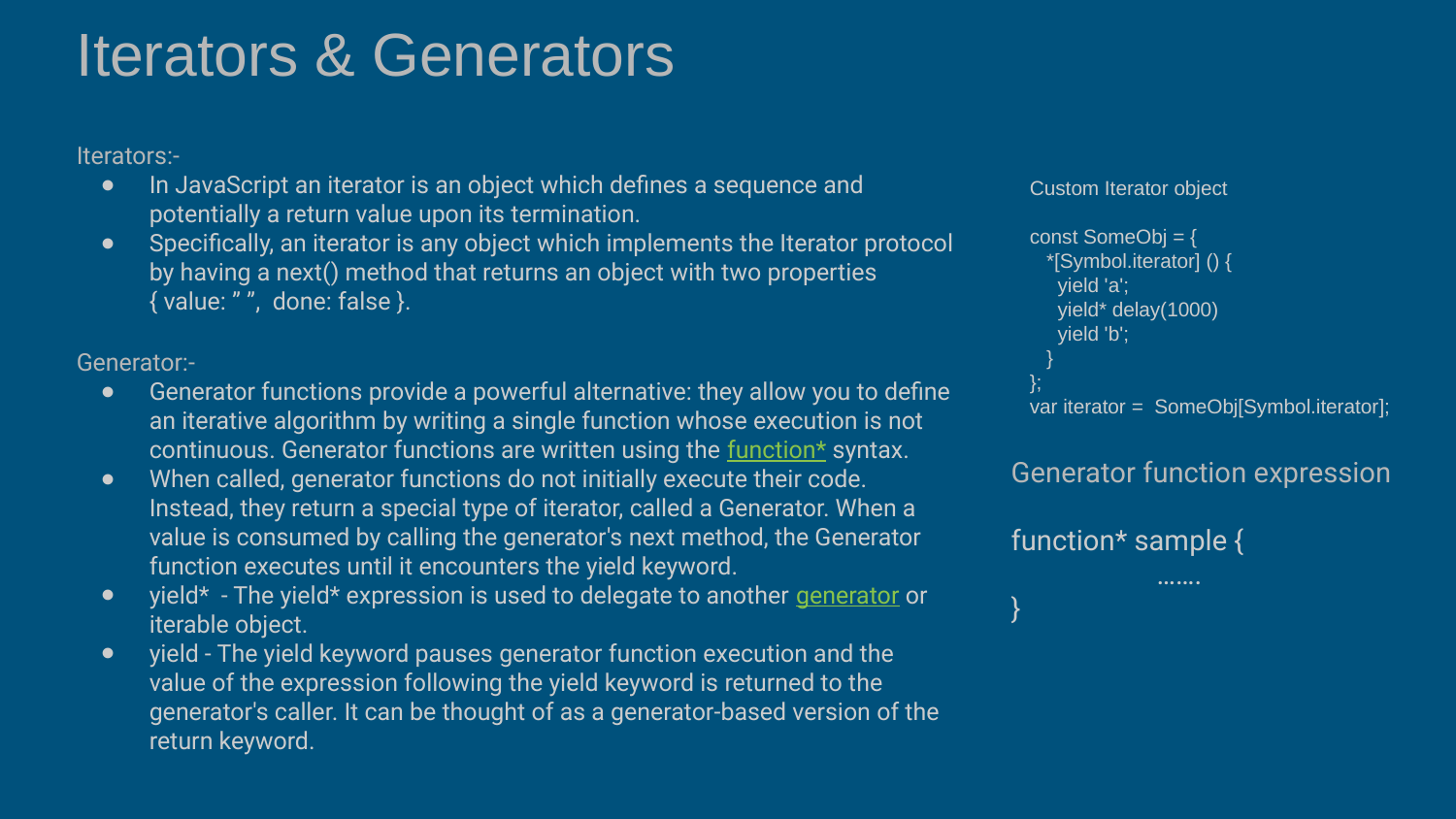

Iterators & Generators
Iterators:-
In JavaScript an iterator is an object which defines a sequence and potentially a return value upon its termination.
Specifically, an iterator is any object which implements the Iterator protocol by having a next() method that returns an object with two properties { value: ” ”,  done: false }.
Generator:-
Generator functions provide a powerful alternative: they allow you to define an iterative algorithm by writing a single function whose execution is not continuous. Generator functions are written using the function* syntax.
When called, generator functions do not initially execute their code. Instead, they return a special type of iterator, called a Generator. When a value is consumed by calling the generator's next method, the Generator function executes until it encounters the yield keyword.
yield*  - The yield* expression is used to delegate to another generator or iterable object.
yield - The yield keyword pauses generator function execution and the value of the expression following the yield keyword is returned to the generator's caller. It can be thought of as a generator-based version of the return keyword.

Custom Iterator object
const SomeObj = {
   *[Symbol.iterator] () {
     yield 'a';
     yield* delay(1000)
     yield 'b';
   }
};
var iterator =  SomeObj[Symbol.iterator];

Generator function expression
function* sample {
	…….
}